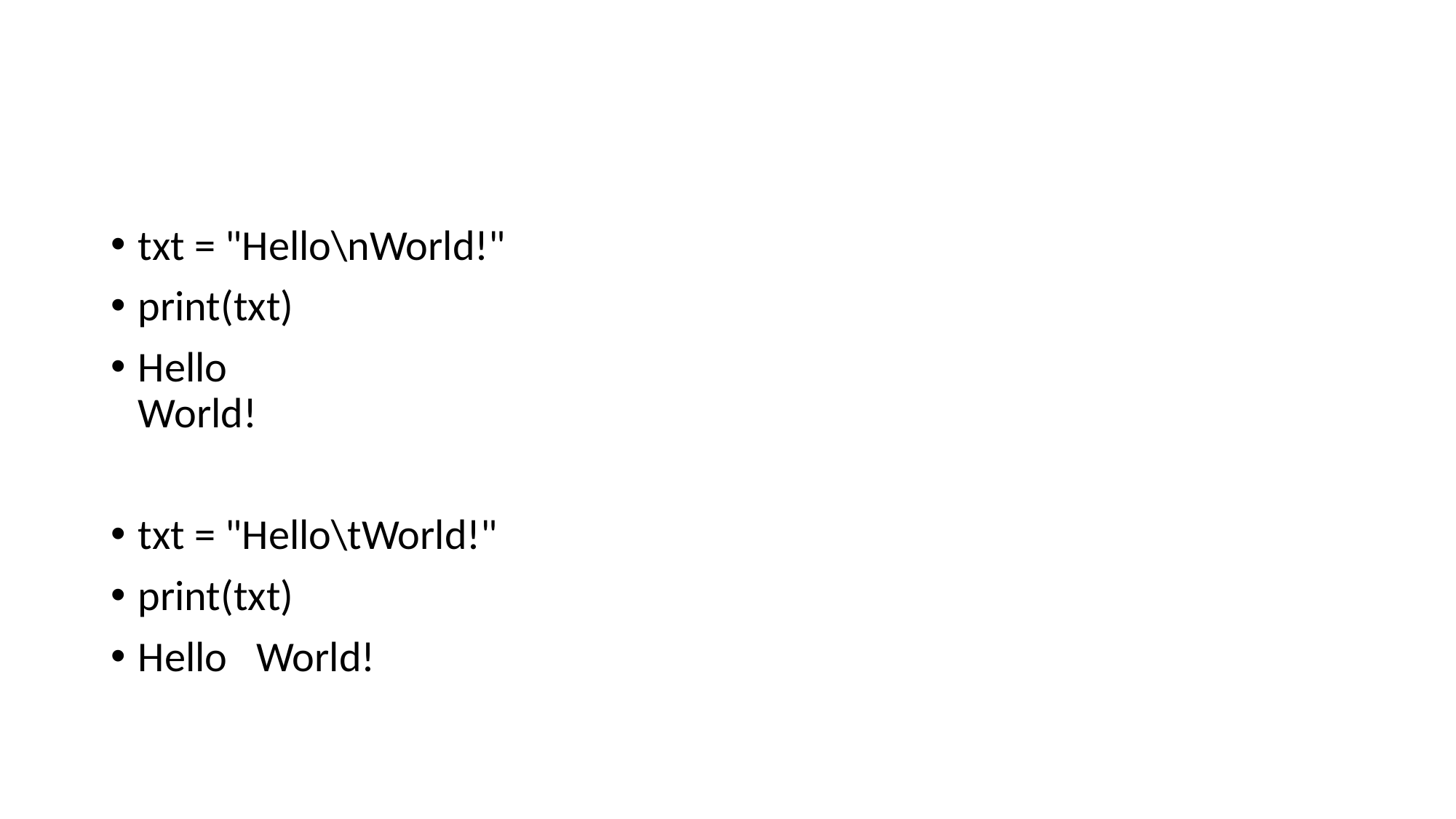

#
txt = "Hello\nWorld!"
print(txt)
Hello
World!

txt = "Hello\tWorld!"
print(txt)
Hello   World!